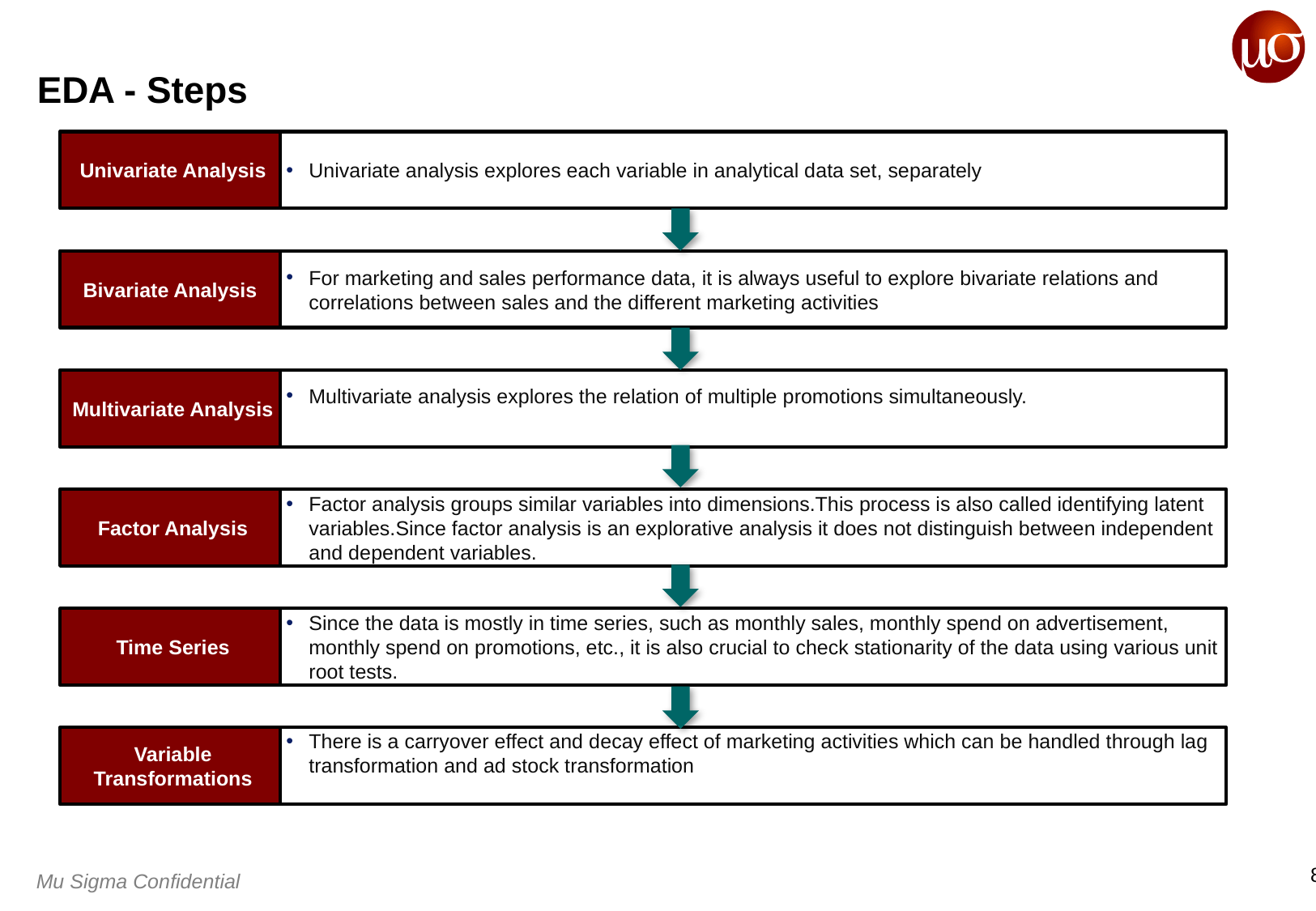

# EDA - Steps
Univariate Analysis
Univariate analysis explores each variable in analytical data set, separately

Bivariate Analysis
For marketing and sales performance data, it is always useful to explore bivariate relations and correlations between sales and the different marketing activities

Multivariate Analysis
Multivariate analysis explores the relation of multiple promotions simultaneously.

Factor Analysis
Factor analysis groups similar variables into dimensions.This process is also called identifying latent variables.Since factor analysis is an explorative analysis it does not distinguish between independent and dependent variables.

Time Series
Since the data is mostly in time series, such as monthly sales, monthly spend on advertisement, monthly spend on promotions, etc., it is also crucial to check stationarity of the data using various unit root tests.

Variable Transformations
There is a carryover effect and decay effect of marketing activities which can be handled through lag transformation and ad stock transformation